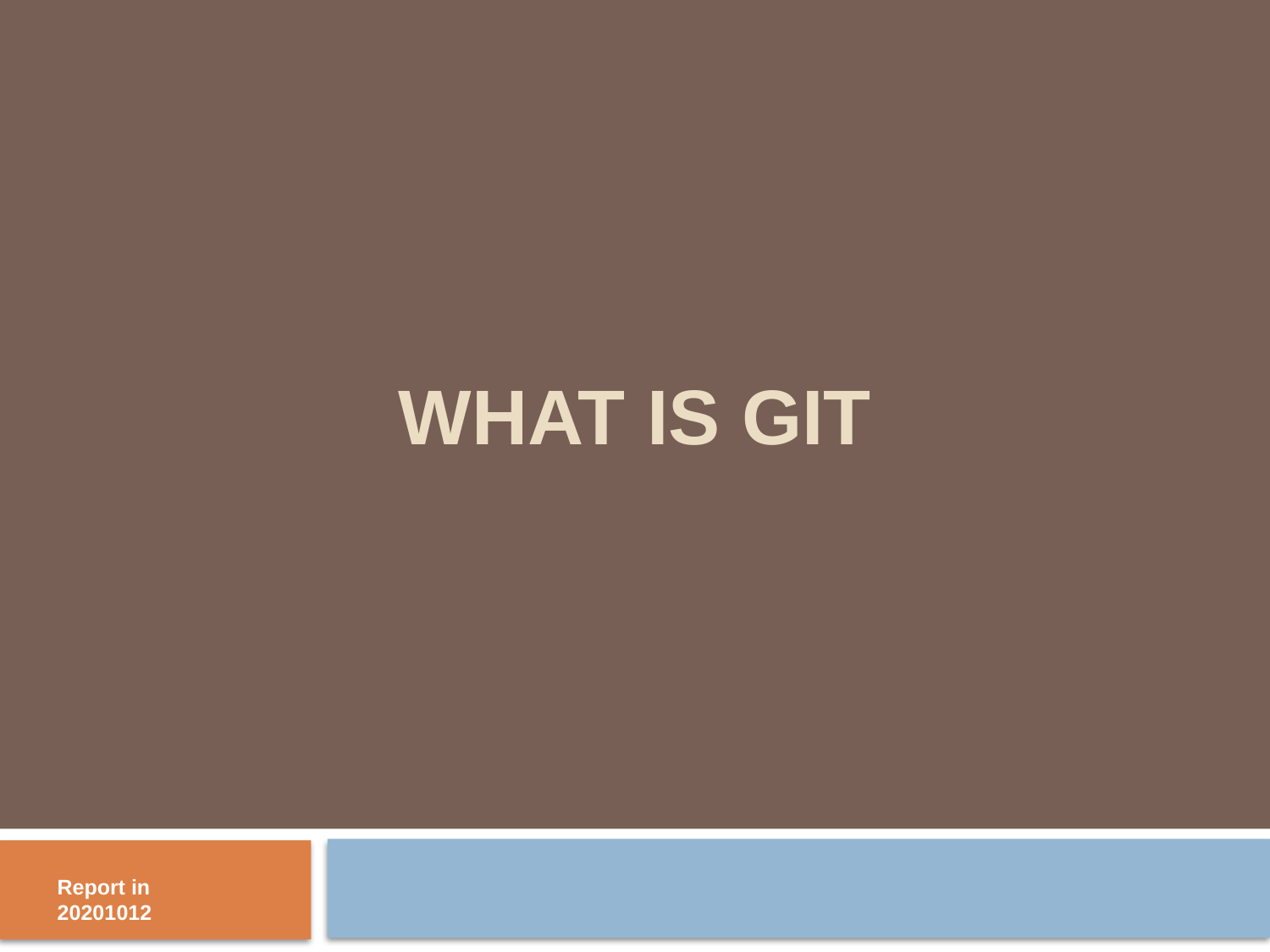

# What is GIT
Report in 20201012